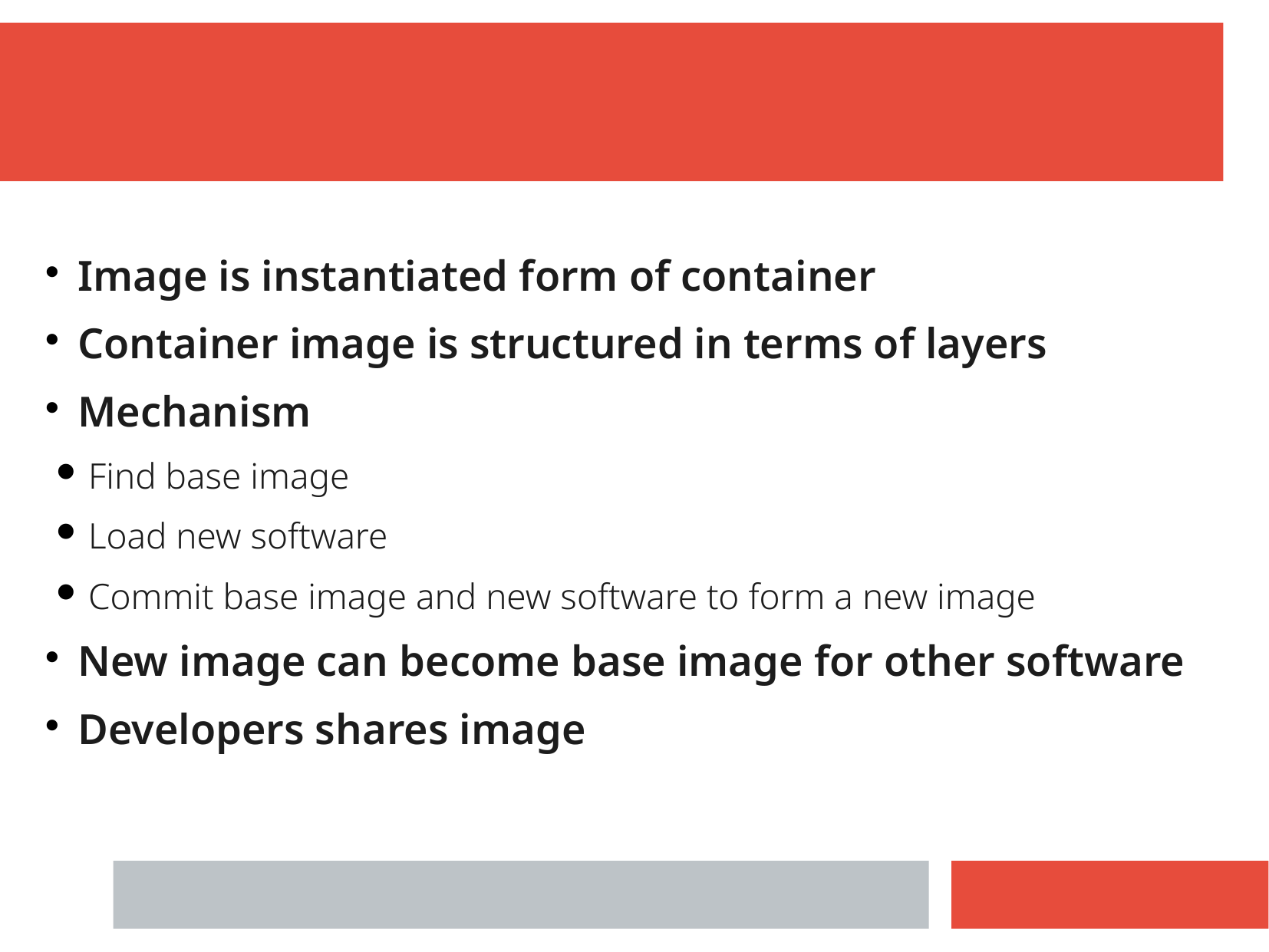

Image is instantiated form of container
Container image is structured in terms of layers
Mechanism
Find base image
Load new software
Commit base image and new software to form a new image
New image can become base image for other software
Developers shares image